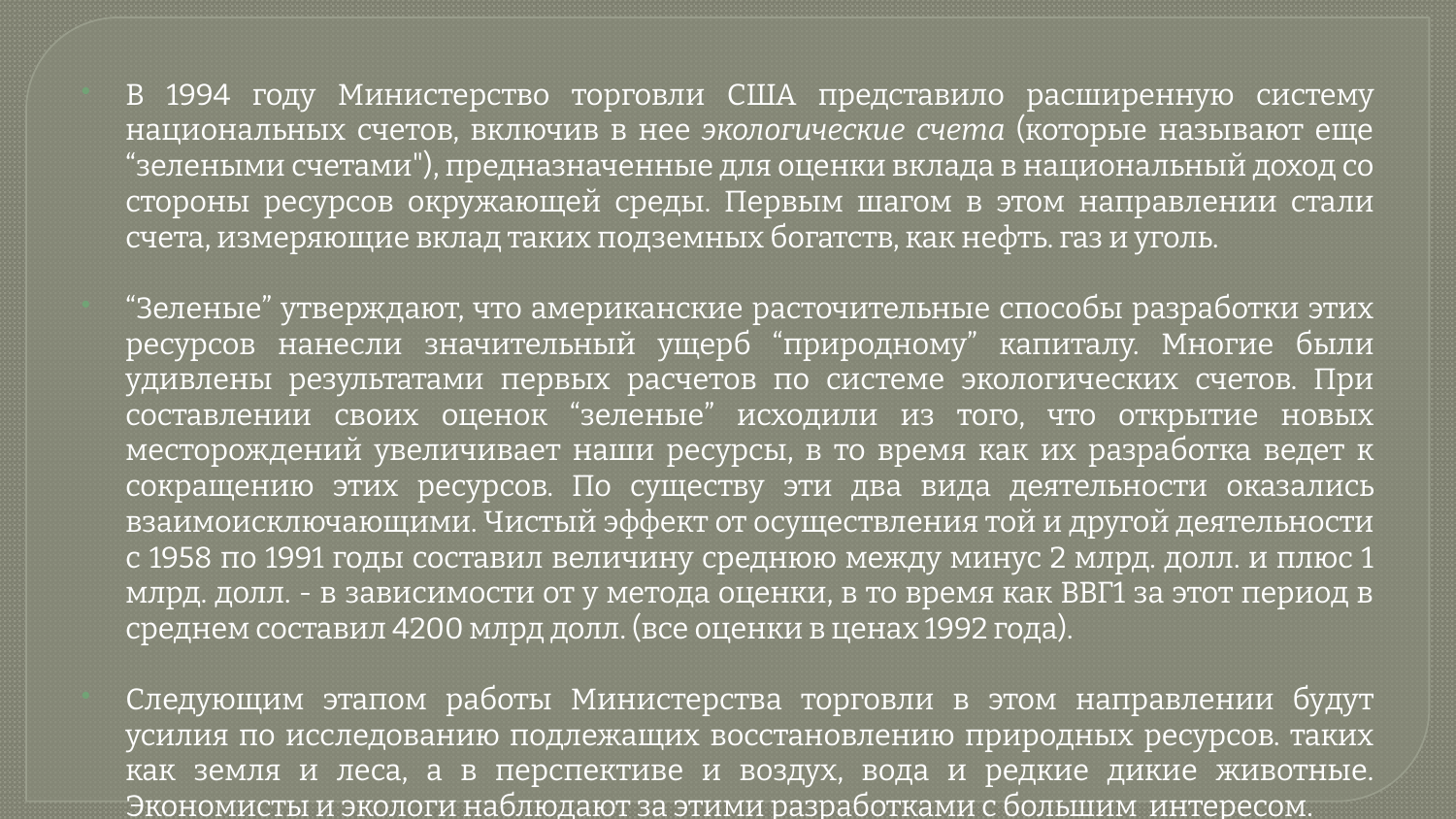

В 1994 году Министерство торговли США представило расширенную систему национальных счетов, включив в нее экологические счета (которые называют еще “зелеными счетами"), предназначенные для оценки вклада в национальный доход со стороны ресурсов окружающей среды. Первым шагом в этом направлении стали счета, измеряющие вклад таких подземных богатств, как нефть. газ и уголь.

“Зеленые” утверждают, что американские расточительные способы разработки этих ресурсов нанесли значительный ущерб “природному” капиталу. Многие были удивлены результатами первых расчетов по системе экологических счетов. При составлении своих оценок “зеленые” исходили из того, что открытие новых месторождений увеличивает наши ресурсы, в то время как их разработка ведет к сокращению этих ресурсов. По существу эти два вида деятельности оказались взаимоисключающими. Чистый эффект от осуществления той и другой деятельности с 1958 по 1991 годы составил величину среднюю между минус 2 млрд. долл. и плюс 1 млрд. долл. - в зависимости от у метода оценки, в то время как ВВГ1 за этот период в среднем составил 4200 млрд долл. (все оценки в ценах 1992 года).

Следующим этапом работы Министерства торговли в этом направлении будут усилия по исследованию подлежащих восстановлению природных ресурсов. таких как земля и леса, а в перспективе и воздух, вода и редкие дикие животные. Экономисты и экологи наблюдают за этими разработками с большим  интересом.